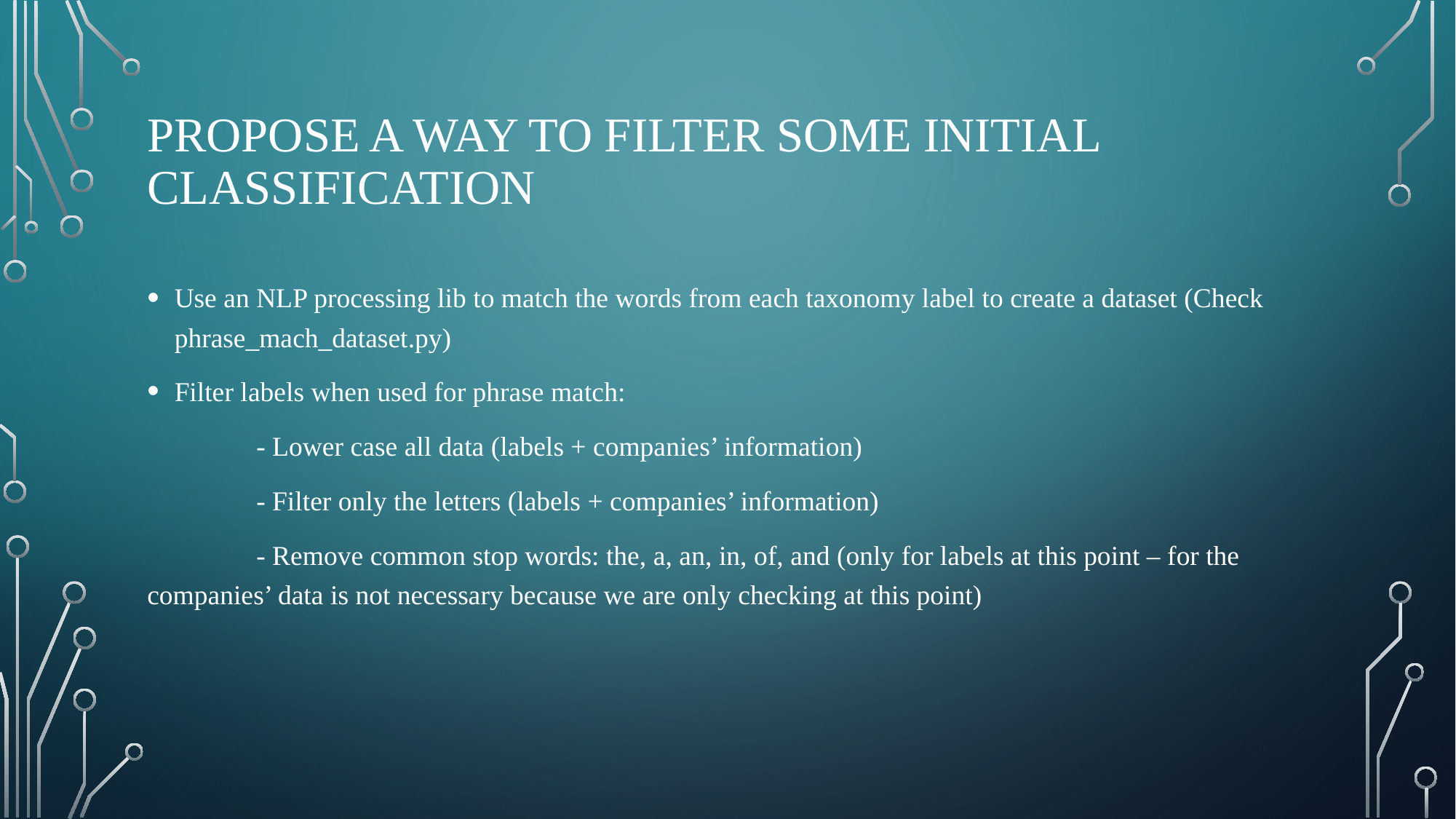

# Propose a way to filter some initial classification
Use an NLP processing lib to match the words from each taxonomy label to create a dataset (Check phrase_mach_dataset.py)
Filter labels when used for phrase match:
	- Lower case all data (labels + companies’ information)
	- Filter only the letters (labels + companies’ information)
	- Remove common stop words: the, a, an, in, of, and (only for labels at this point – for the companies’ data is not necessary because we are only checking at this point)